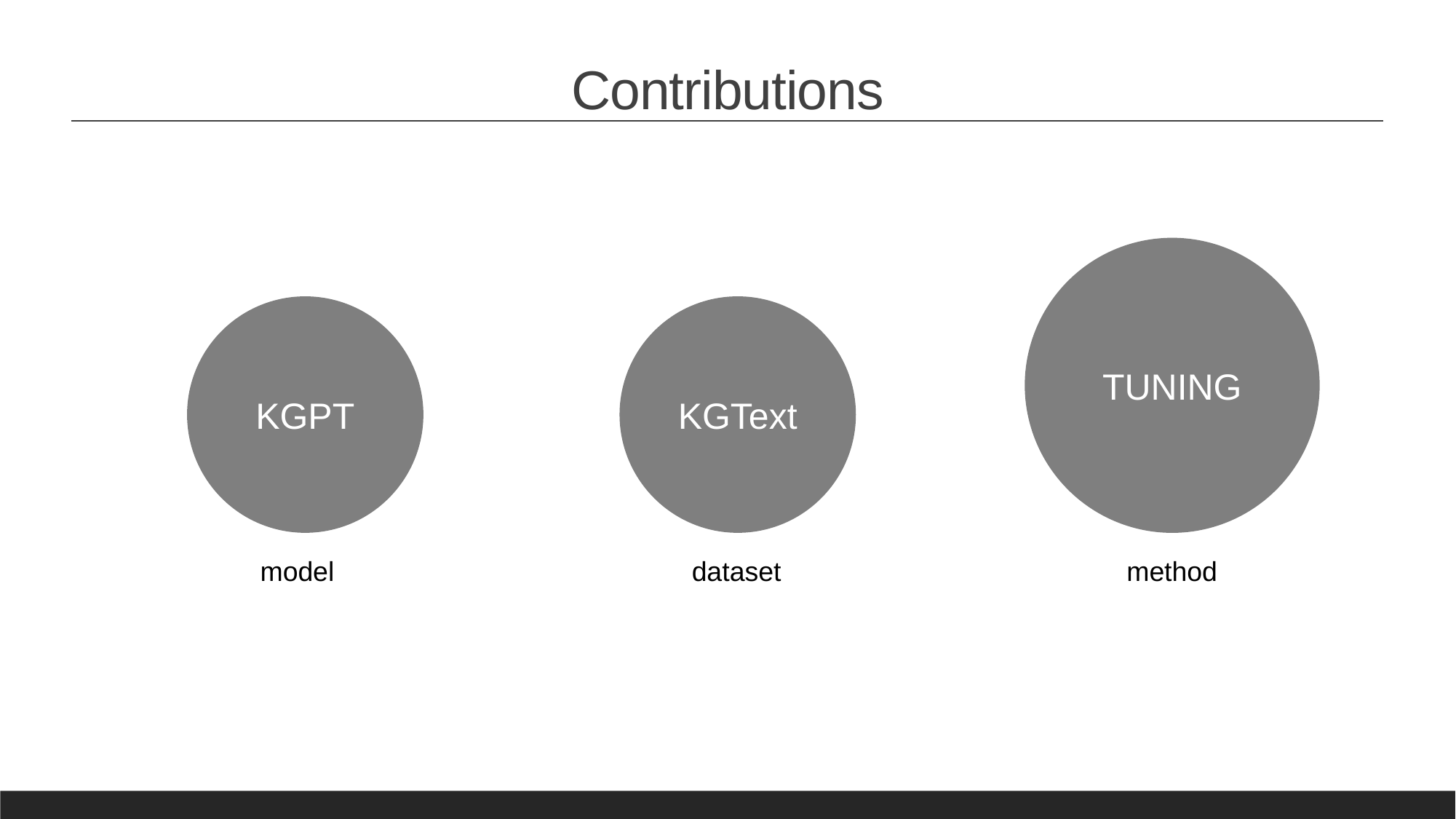

Contributions
TUNING
KGPT
KGText
model
dataset
method